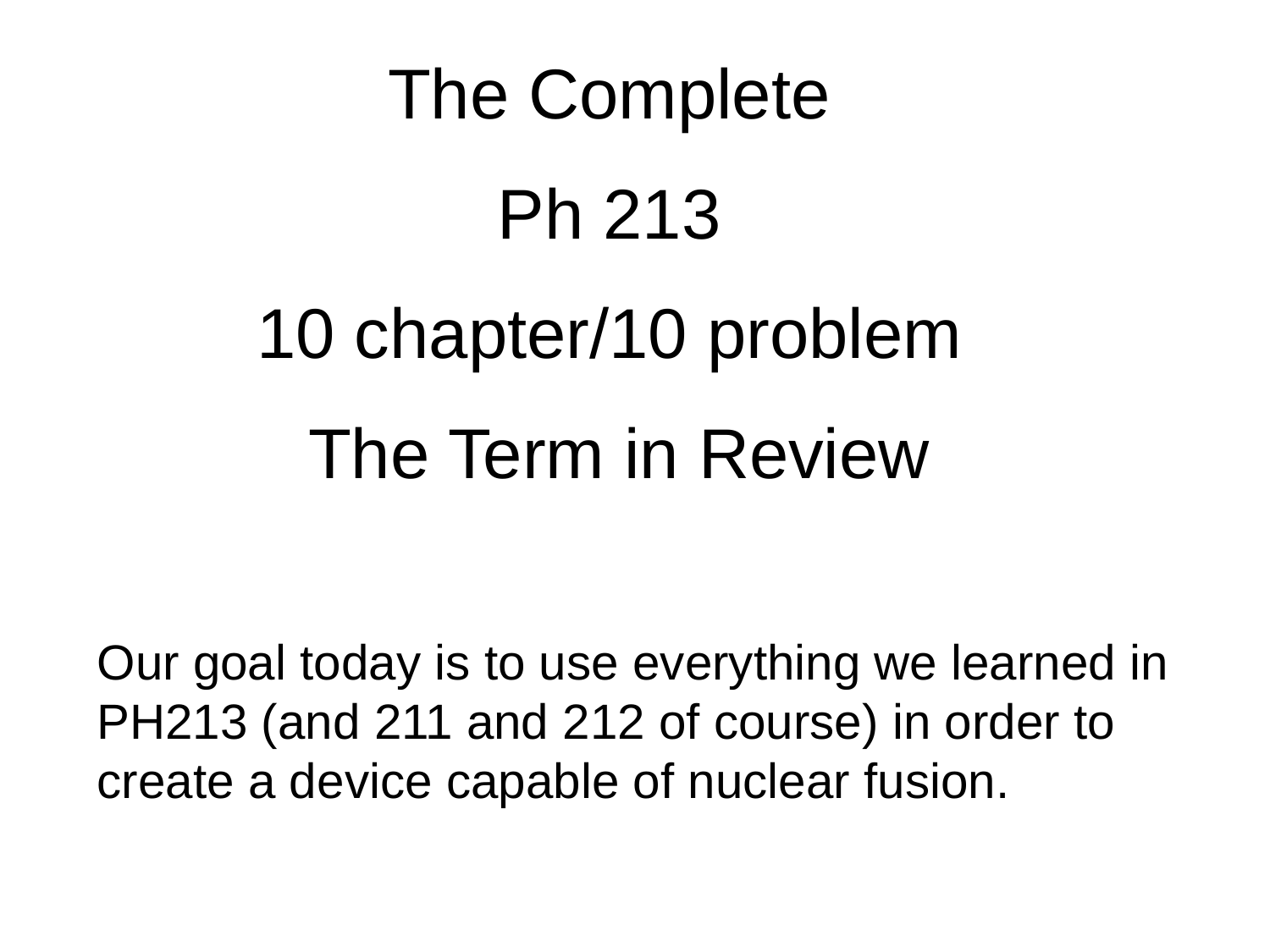

The Complete
Ph 213
10 chapter/10 problem
The Term in Review
Our goal today is to use everything we learned in PH213 (and 211 and 212 of course) in order to create a device capable of nuclear fusion.